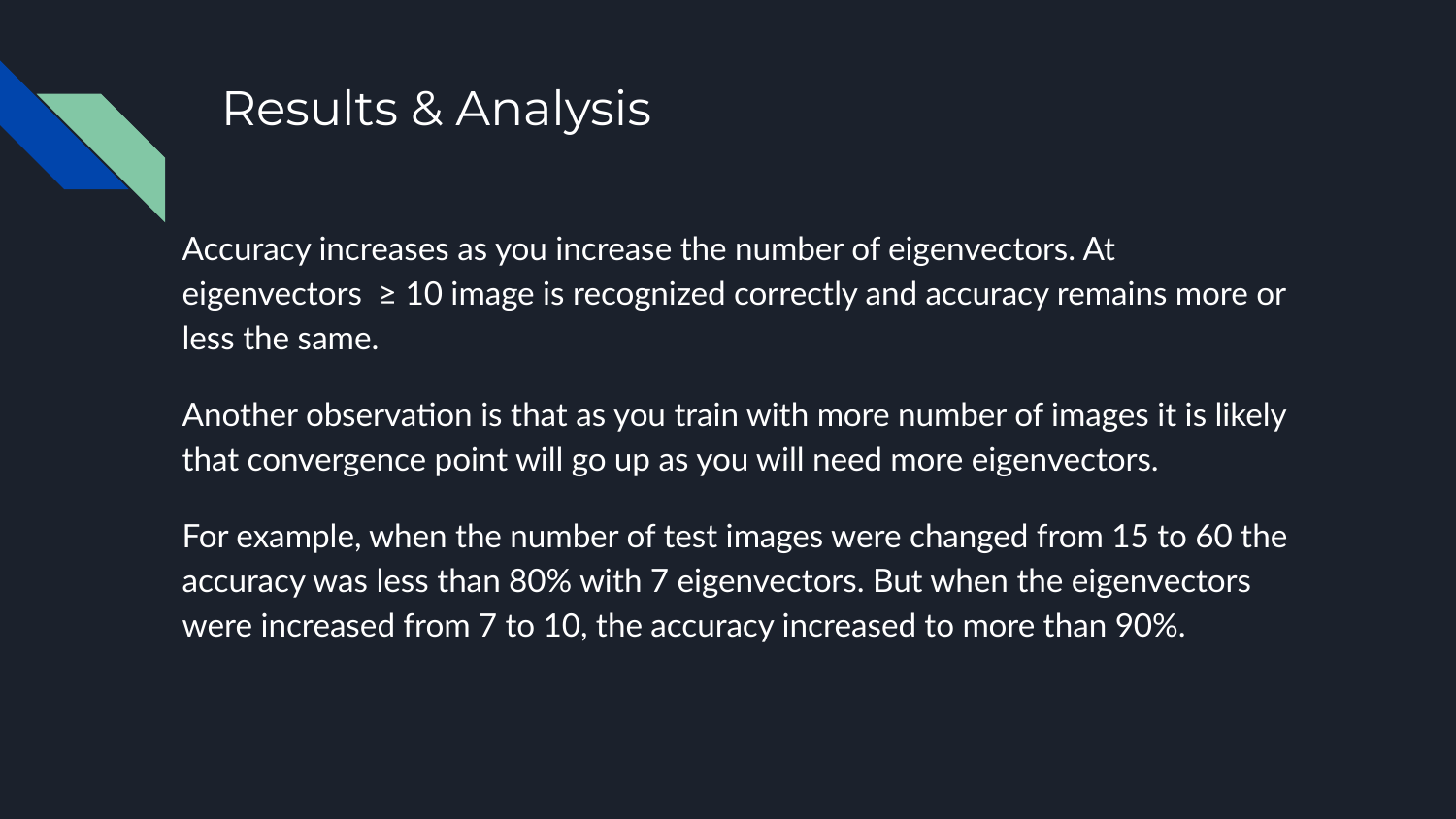

# Results & Analysis

Accuracy increases as you increase the number of eigenvectors. At eigenvectors  ≥ 10 image is recognized correctly and accuracy remains more or less the same.
Another observation is that as you train with more number of images it is likely that convergence point will go up as you will need more eigenvectors.
For example, when the number of test images were changed from 15 to 60 the accuracy was less than 80% with 7 eigenvectors. But when the eigenvectors were increased from 7 to 10, the accuracy increased to more than 90%.